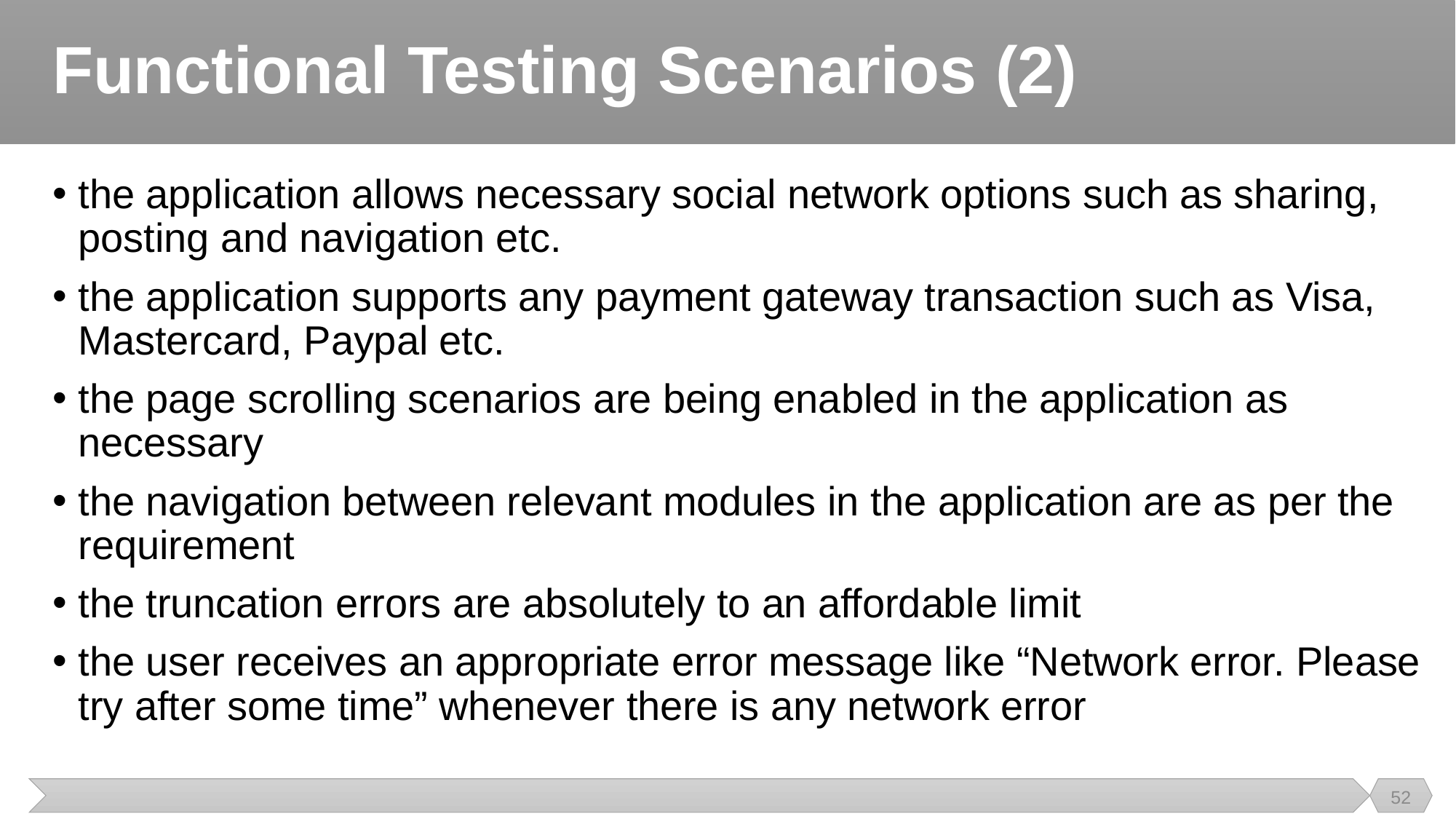

# Functional Testing Scenarios (2)
the application allows necessary social network options such as sharing, posting and navigation etc.
the application supports any payment gateway transaction such as Visa, Mastercard, Paypal etc.
the page scrolling scenarios are being enabled in the application as necessary
the navigation between relevant modules in the application are as per the requirement
the truncation errors are absolutely to an affordable limit
the user receives an appropriate error message like “Network error. Please try after some time” whenever there is any network error
52